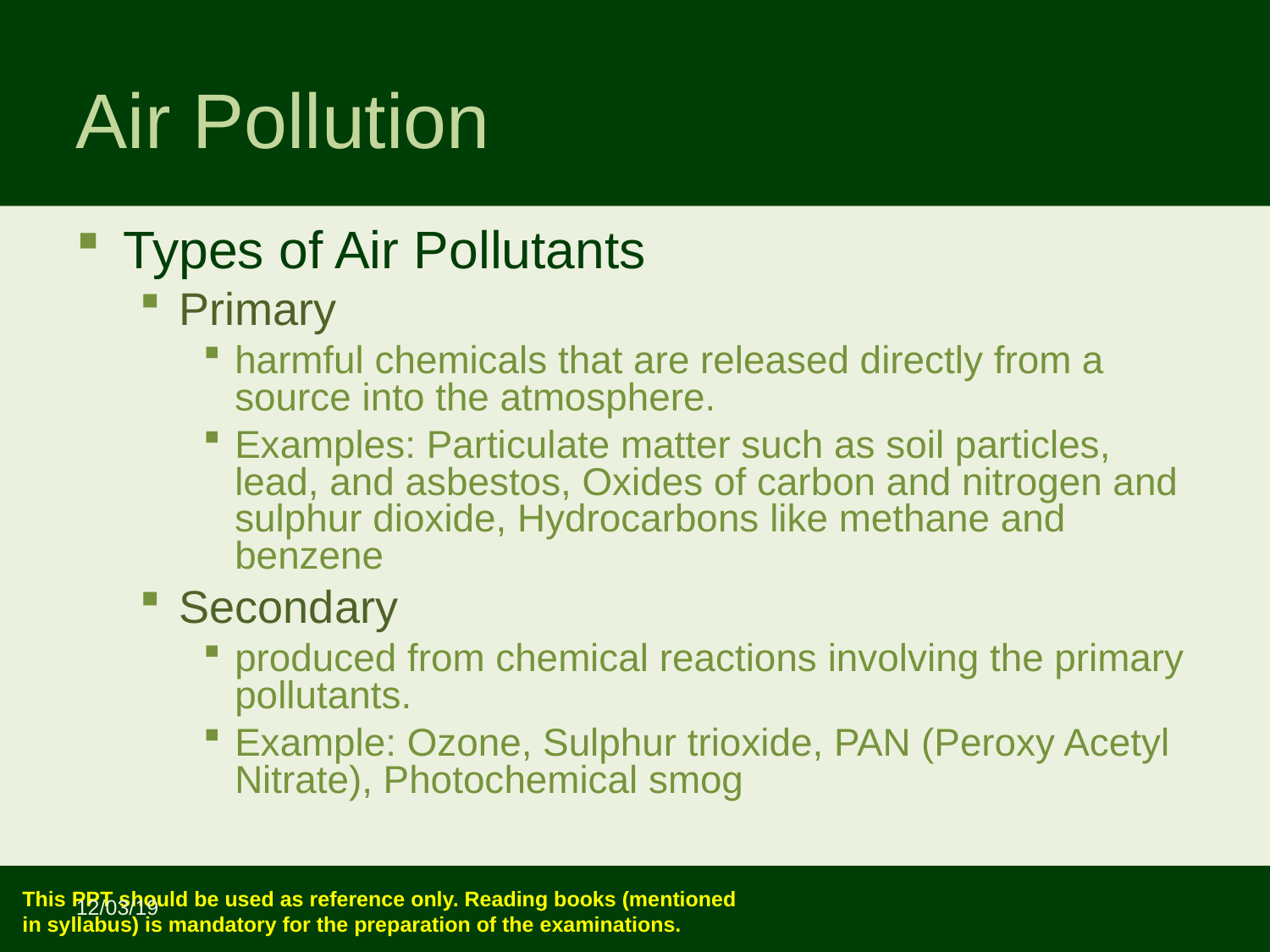

Air Pollution
Types of Air Pollutants
Primary
harmful chemicals that are released directly from a source into the atmosphere.
Examples: Particulate matter such as soil particles, lead, and asbestos, Oxides of carbon and nitrogen and sulphur dioxide, Hydrocarbons like methane and benzene
Secondary
produced from chemical reactions involving the primary pollutants.
Example: Ozone, Sulphur trioxide, PAN (Peroxy Acetyl Nitrate), Photochemical smog
12/03/19